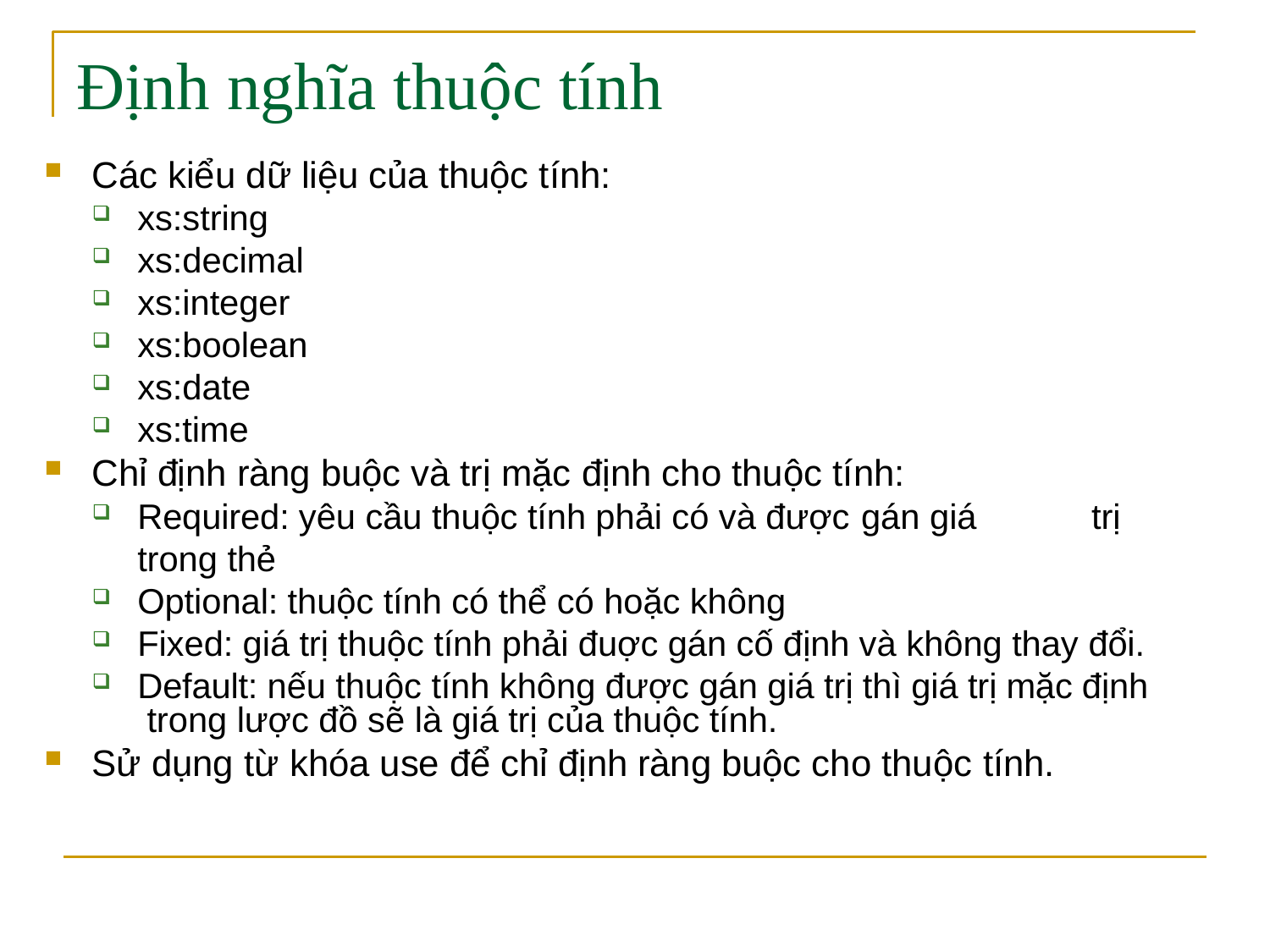

# Định nghĩa thuộc tính
Các kiểu dữ liệu của thuộc tính:
xs:string
xs:decimal
xs:integer
xs:boolean
xs:date
xs:time
Chỉ định ràng buộc và trị mặc định cho thuộc tính:
Required: yêu cầu thuộc tính phải có và được gán giá	trị trong thẻ
Optional: thuộc tính có thể có hoặc không
Fixed: giá trị thuộc tính phải đuợc gán cố định và không thay đổi.
Default: nếu thuộc tính không được gán giá trị thì giá trị mặc định  trong lược đồ sẽ là giá trị của thuộc tính.
Sử dụng từ khóa use để chỉ định ràng buộc cho thuộc tính.